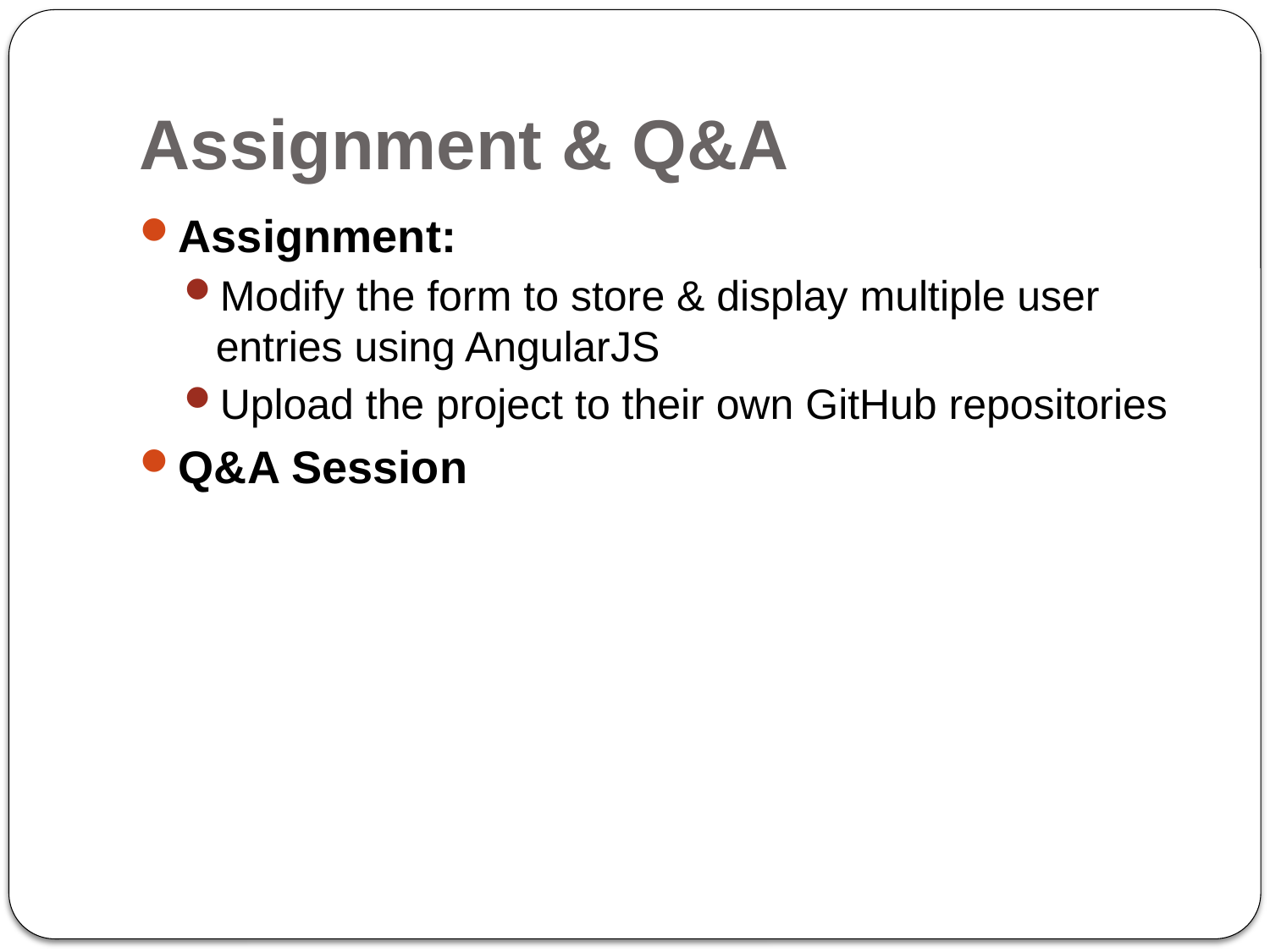

# Assignment & Q&A
Assignment:
Modify the form to store & display multiple user entries using AngularJS
Upload the project to their own GitHub repositories
Q&A Session